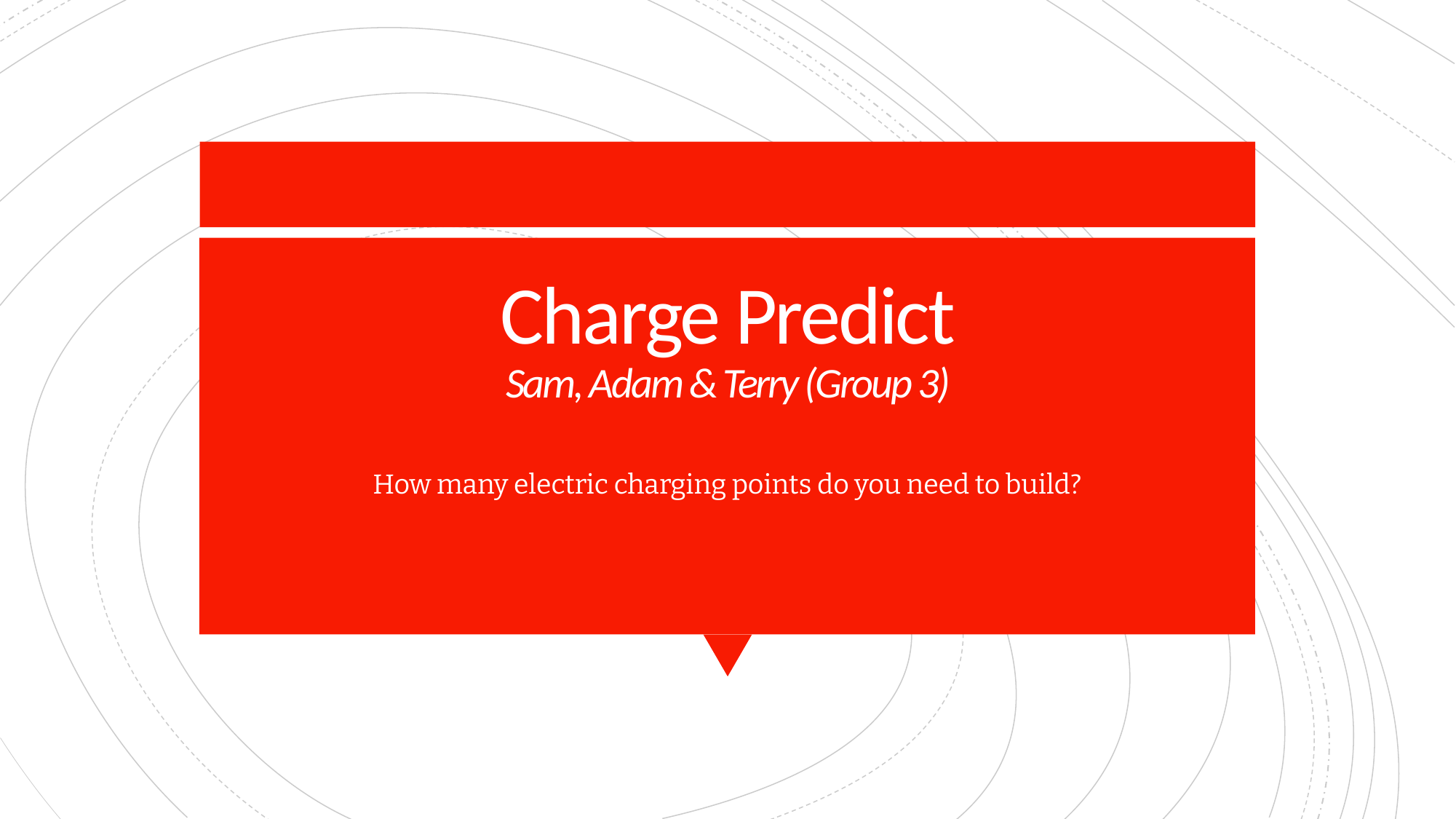

# Charge Predict Sam, Adam & Terry (Group 3)
How many electric charging points do you need to build?